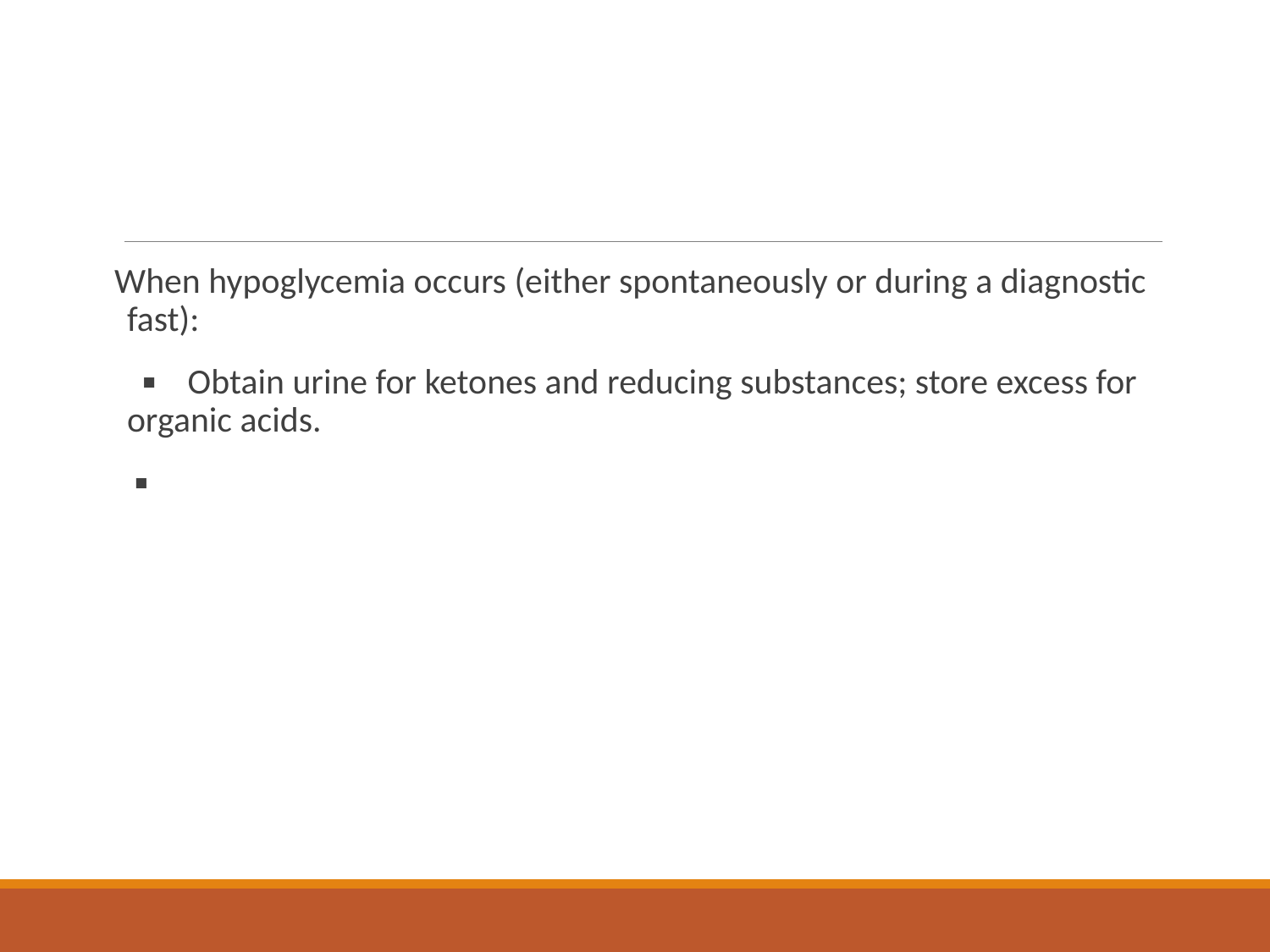

#
When hypoglycemia occurs (either spontaneously or during a diagnostic fast):
  ▪    Obtain urine for ketones and reducing substances; store excess for organic acids.
 ▪